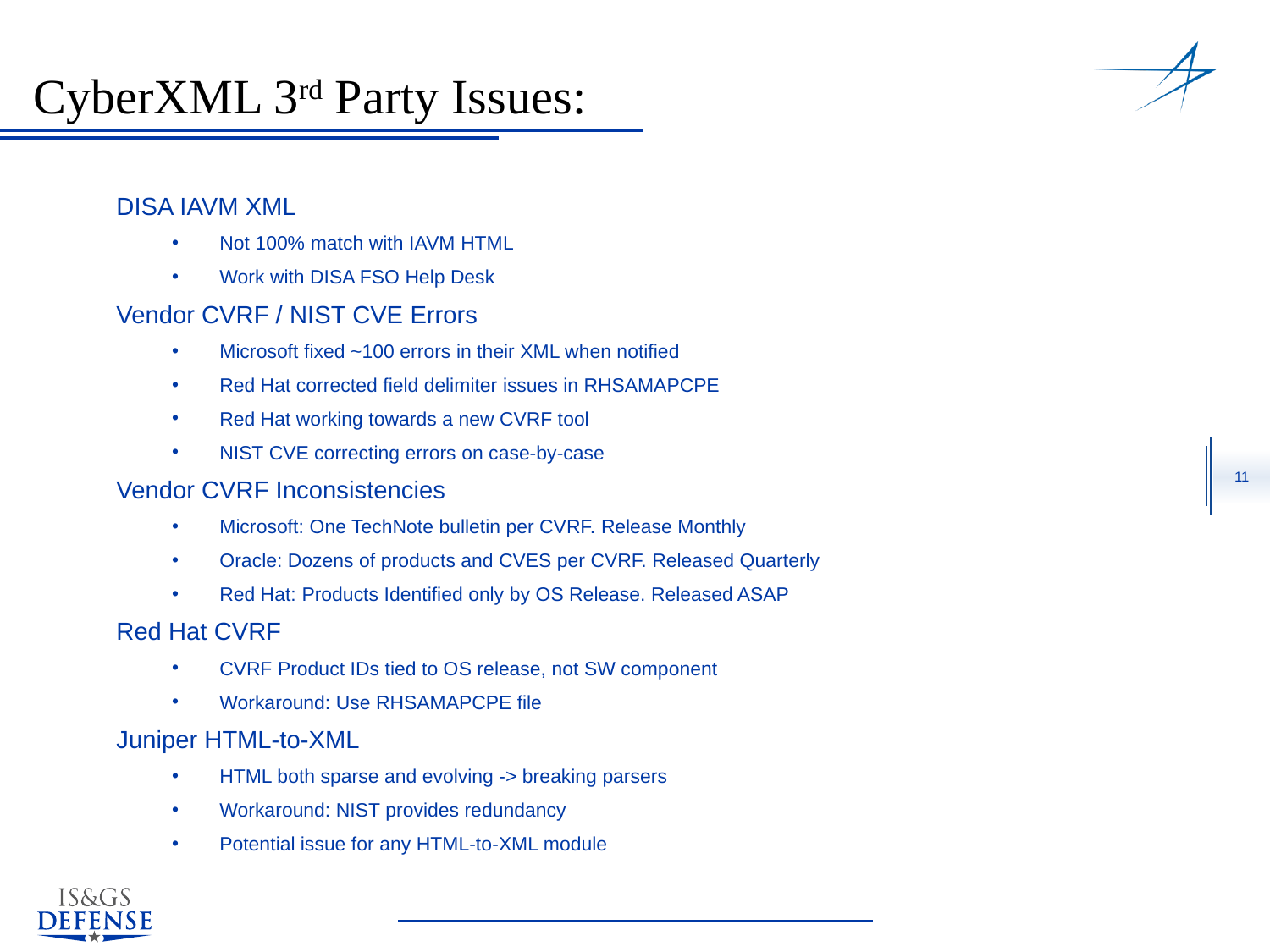

# CyberXML 3rd Party Issues:
DISA IAVM XML
Not 100% match with IAVM HTML
Work with DISA FSO Help Desk
Vendor CVRF / NIST CVE Errors
Microsoft fixed ~100 errors in their XML when notified
Red Hat corrected field delimiter issues in RHSAMAPCPE
Red Hat working towards a new CVRF tool
NIST CVE correcting errors on case-by-case
Vendor CVRF Inconsistencies
Microsoft: One TechNote bulletin per CVRF. Release Monthly
Oracle: Dozens of products and CVES per CVRF. Released Quarterly
Red Hat: Products Identified only by OS Release. Released ASAP
Red Hat CVRF
CVRF Product IDs tied to OS release, not SW component
Workaround: Use RHSAMAPCPE file
Juniper HTML-to-XML
HTML both sparse and evolving -> breaking parsers
Workaround: NIST provides redundancy
Potential issue for any HTML-to-XML module